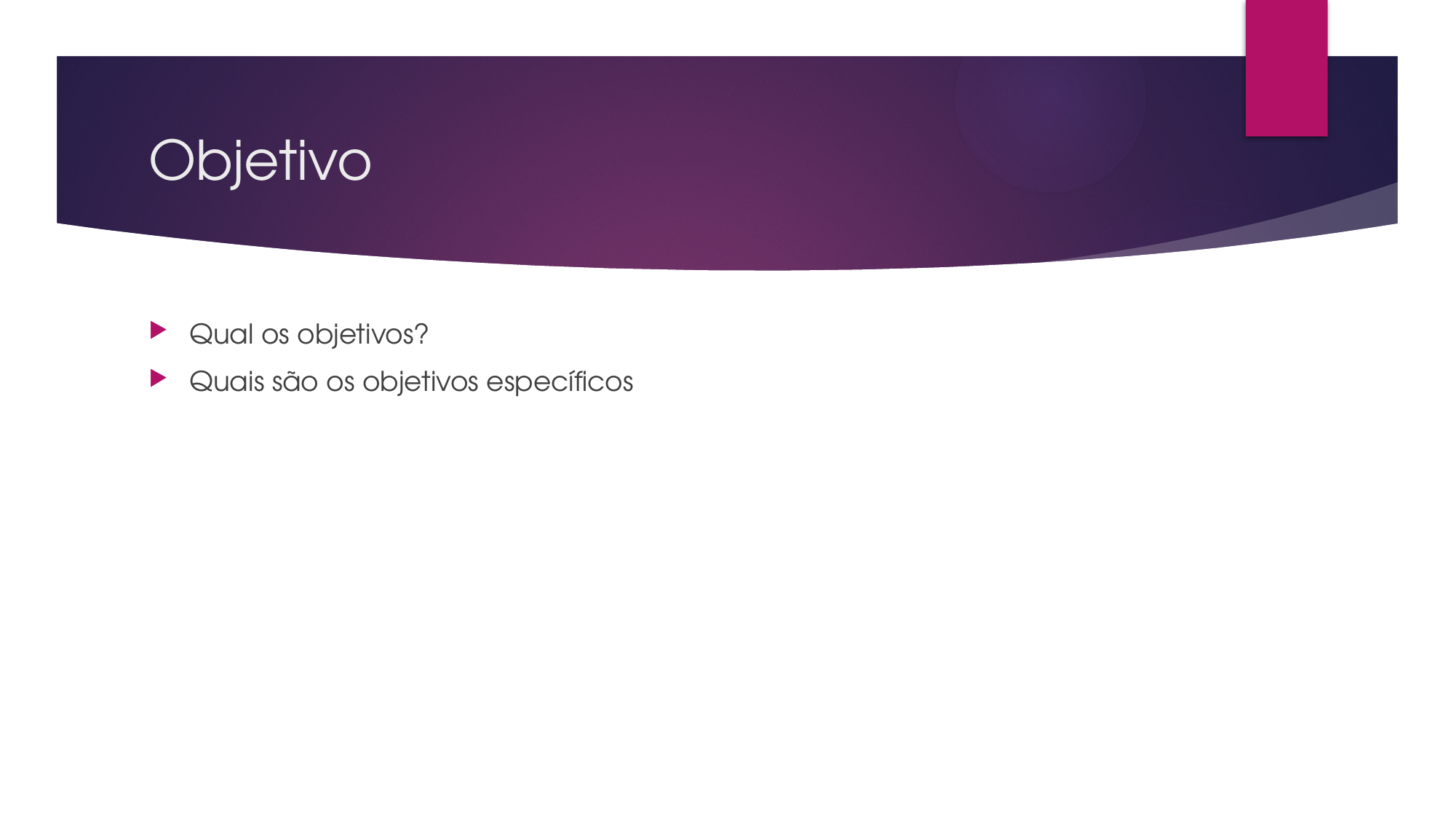

# Objetivo
Qual os objetivos?
Quais são os objetivos específicos